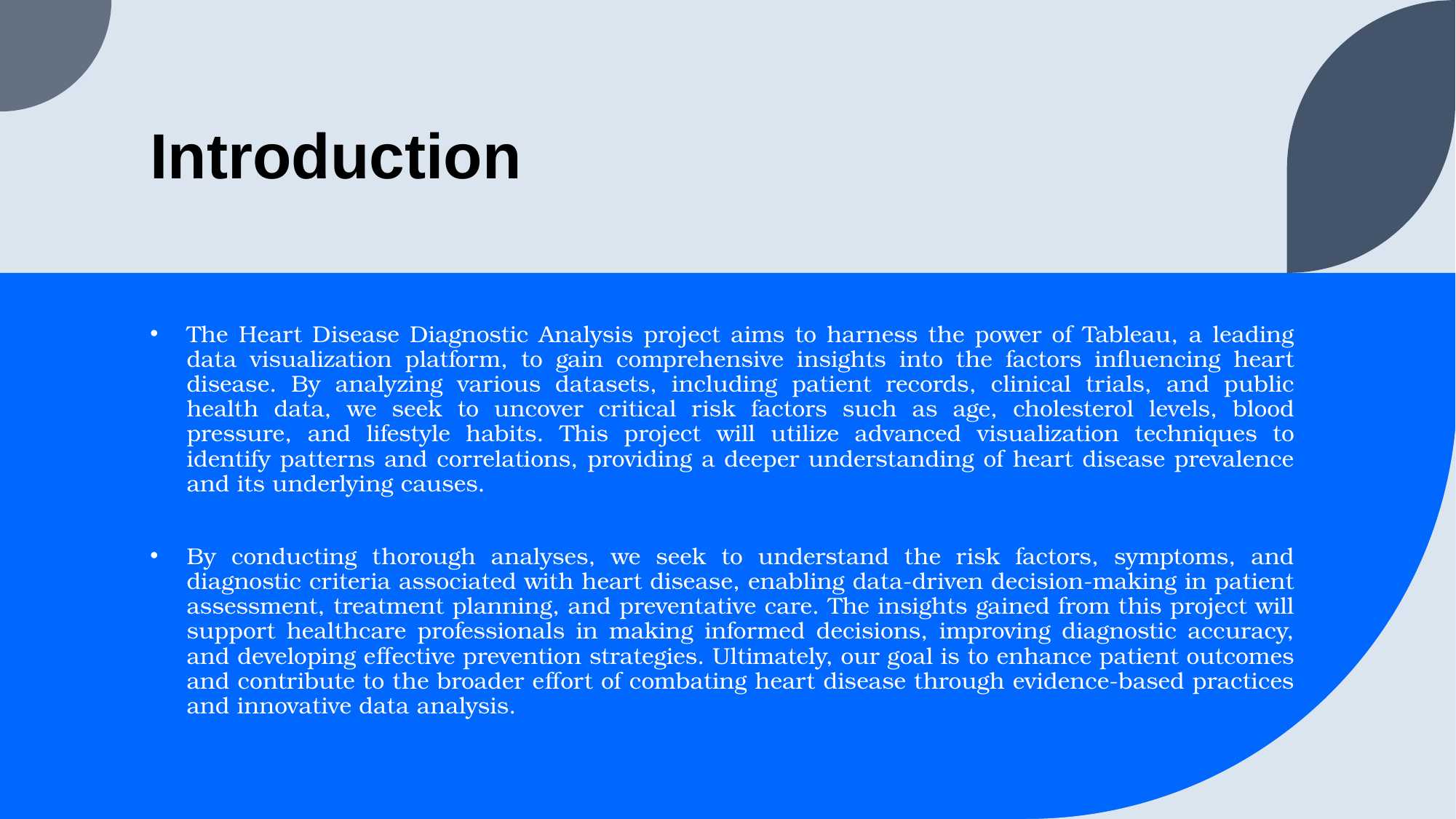

# Introduction
The Heart Disease Diagnostic Analysis project aims to harness the power of Tableau, a leading data visualization platform, to gain comprehensive insights into the factors influencing heart disease. By analyzing various datasets, including patient records, clinical trials, and public health data, we seek to uncover critical risk factors such as age, cholesterol levels, blood pressure, and lifestyle habits. This project will utilize advanced visualization techniques to identify patterns and correlations, providing a deeper understanding of heart disease prevalence and its underlying causes.

By conducting thorough analyses, we seek to understand the risk factors, symptoms, and diagnostic criteria associated with heart disease, enabling data-driven decision-making in patient assessment, treatment planning, and preventative care. The insights gained from this project will support healthcare professionals in making informed decisions, improving diagnostic accuracy, and developing effective prevention strategies. Ultimately, our goal is to enhance patient outcomes and contribute to the broader effort of combating heart disease through evidence-based practices and innovative data analysis.